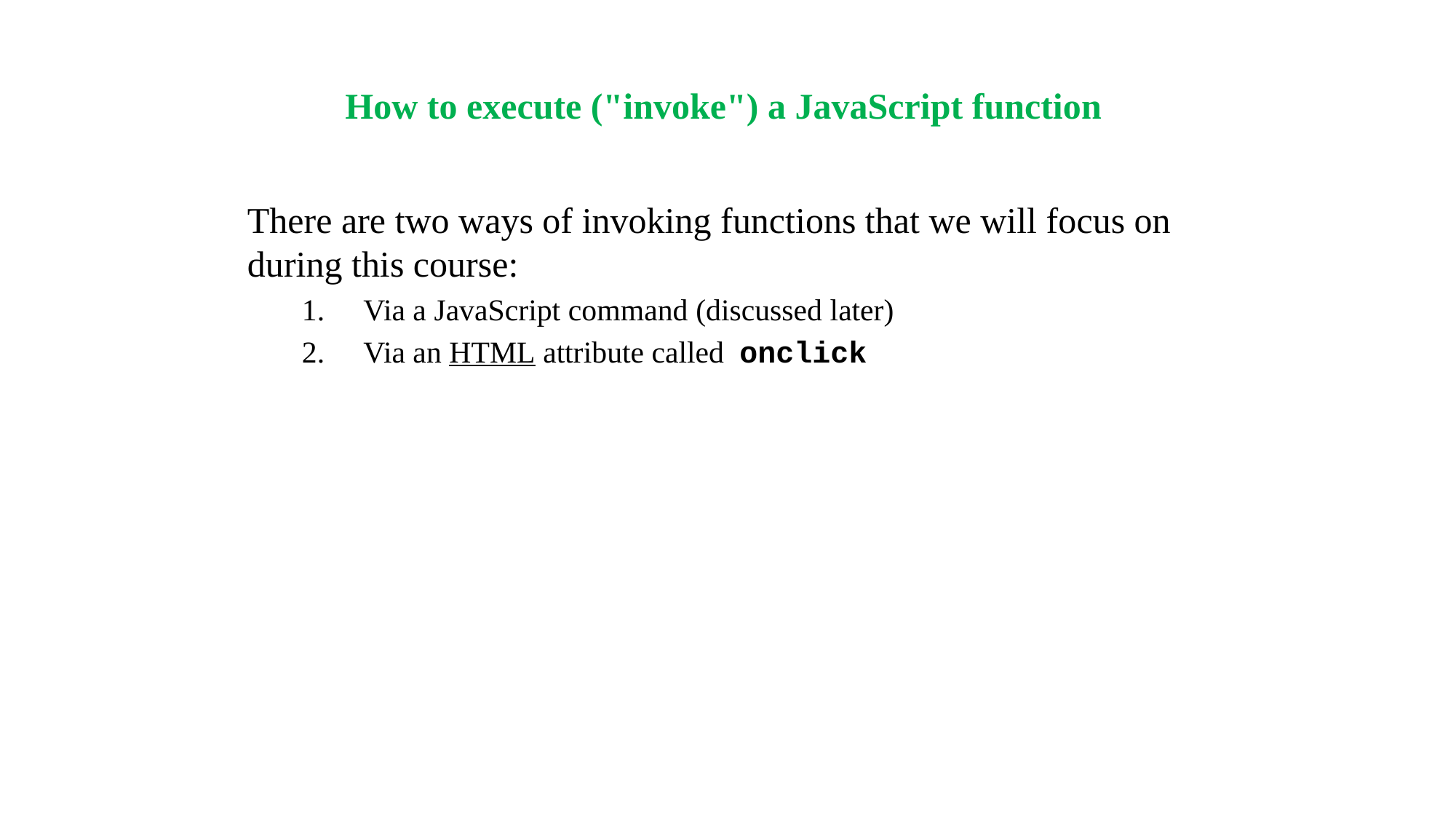

# How to execute ("invoke") a JavaScript function
There are two ways of invoking functions that we will focus on during this course:
Via a JavaScript command (discussed later)
Via an HTML attribute called  onclick